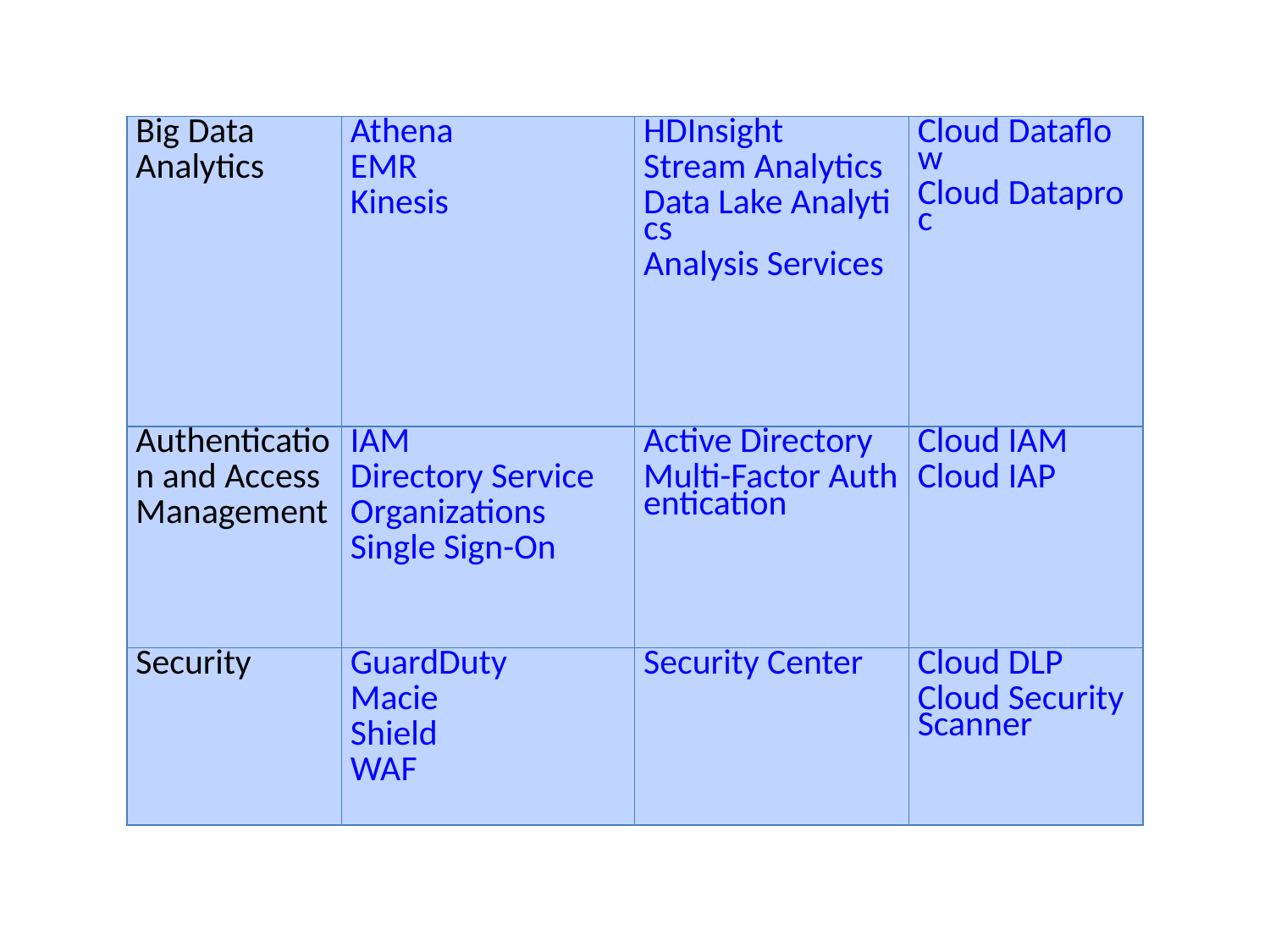

| Big Data Analytics | Athena EMR Kinesis | HDInsight Stream Analytics Data Lake Analytics Analysis Services | Cloud Dataflow Cloud Dataproc |
| --- | --- | --- | --- |
| Authentication and Access Management | IAM Directory Service Organizations Single Sign-On | Active Directory Multi-Factor Authentication | Cloud IAM Cloud IAP |
| Security | GuardDuty Macie Shield WAF | Security Center | Cloud DLP Cloud Security Scanner |